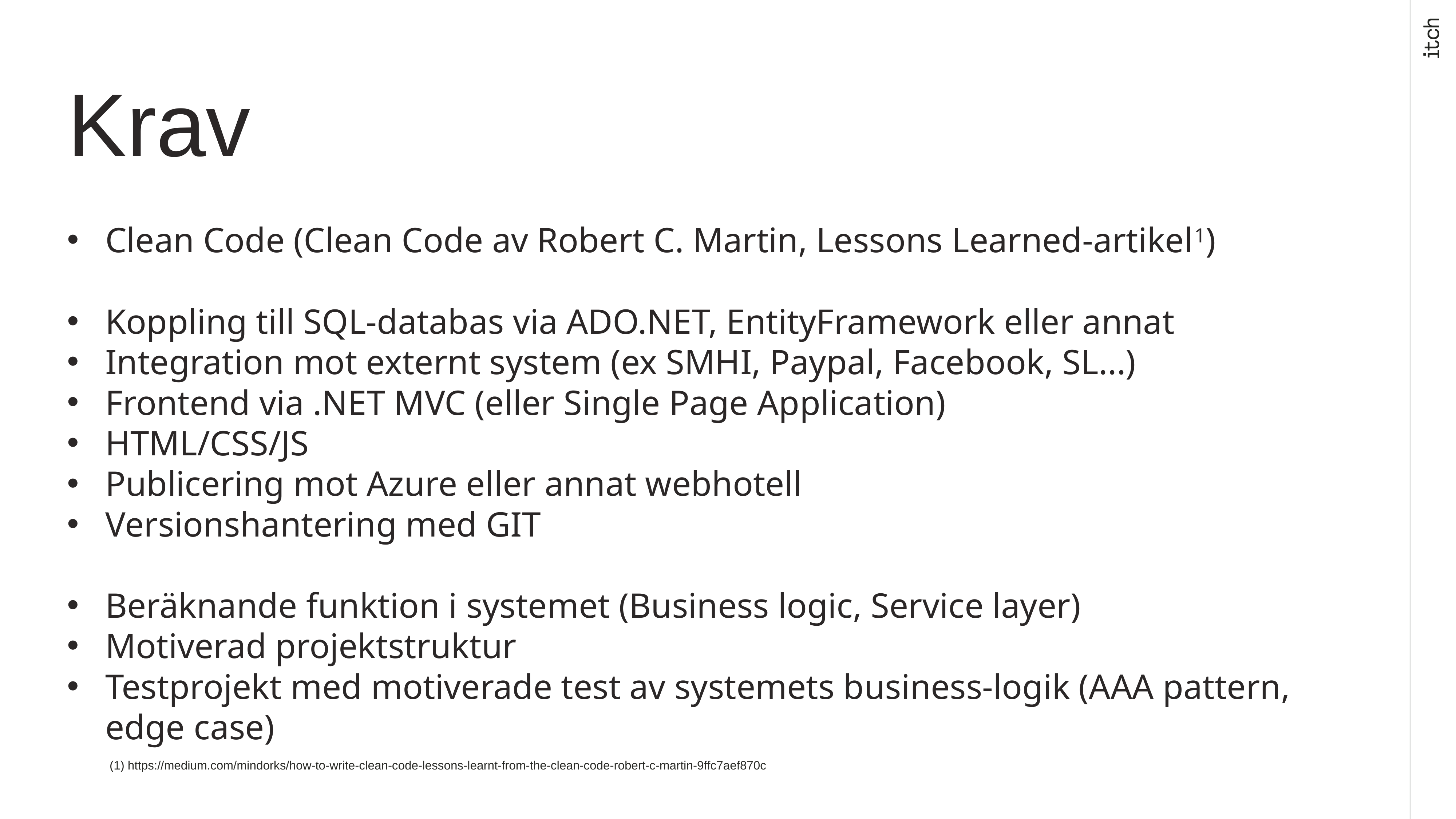

# Krav
Clean Code (Clean Code av Robert C. Martin, Lessons Learned-artikel1)

Koppling till SQL-databas via ADO.NET, EntityFramework eller annat
Integration mot externt system (ex SMHI, Paypal, Facebook, SL...)
Frontend via .NET MVC (eller Single Page Application)
HTML/CSS/JS
Publicering mot Azure eller annat webhotell
Versionshantering med GIT

Beräknande funktion i systemet (Business logic, Service layer)
Motiverad projektstruktur
Testprojekt med motiverade test av systemets business-logik (AAA pattern, edge case)
(1) https://medium.com/mindorks/how-to-write-clean-code-lessons-learnt-from-the-clean-code-robert-c-martin-9ffc7aef870c